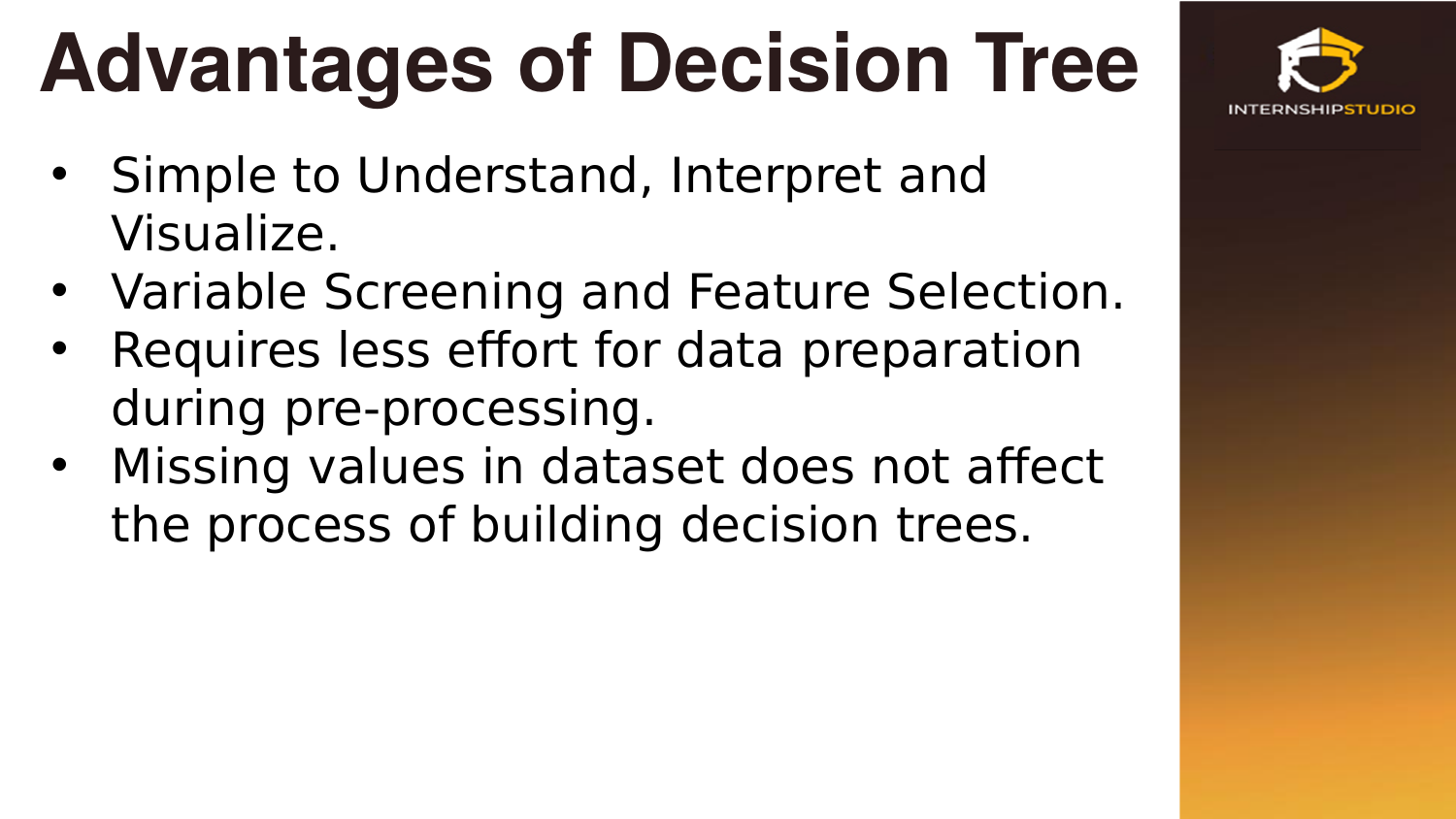

# Advantages of Decision Tree
Simple to Understand, Interpret and Visualize.
Variable Screening and Feature Selection.
Requires less effort for data preparation during pre-processing.
Missing values in dataset does not affect the process of building decision trees.